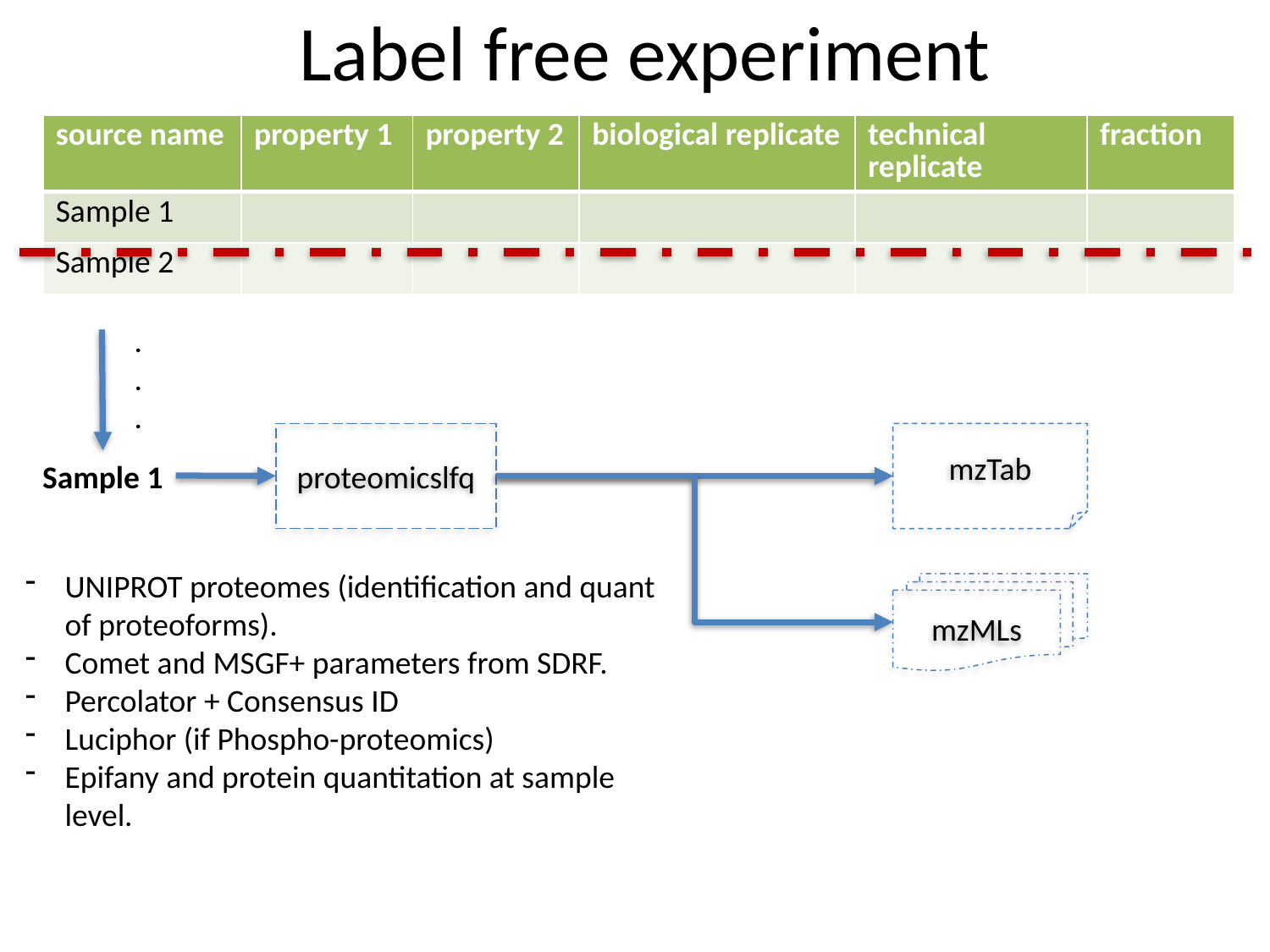

# Label free experiment
| source name | property 1 | property 2 | biological replicate | technical replicate | fraction |
| --- | --- | --- | --- | --- | --- |
| Sample 1 |  |  |  |  |  |
| Sample 2 |  |  |  |  |  |
.
.
.
proteomicslfq
mzTab
Sample 1
UNIPROT proteomes (identification and quant of proteoforms).
Comet and MSGF+ parameters from SDRF.
Percolator + Consensus ID
Luciphor (if Phospho-proteomics)
Epifany and protein quantitation at sample level.
mzMLs